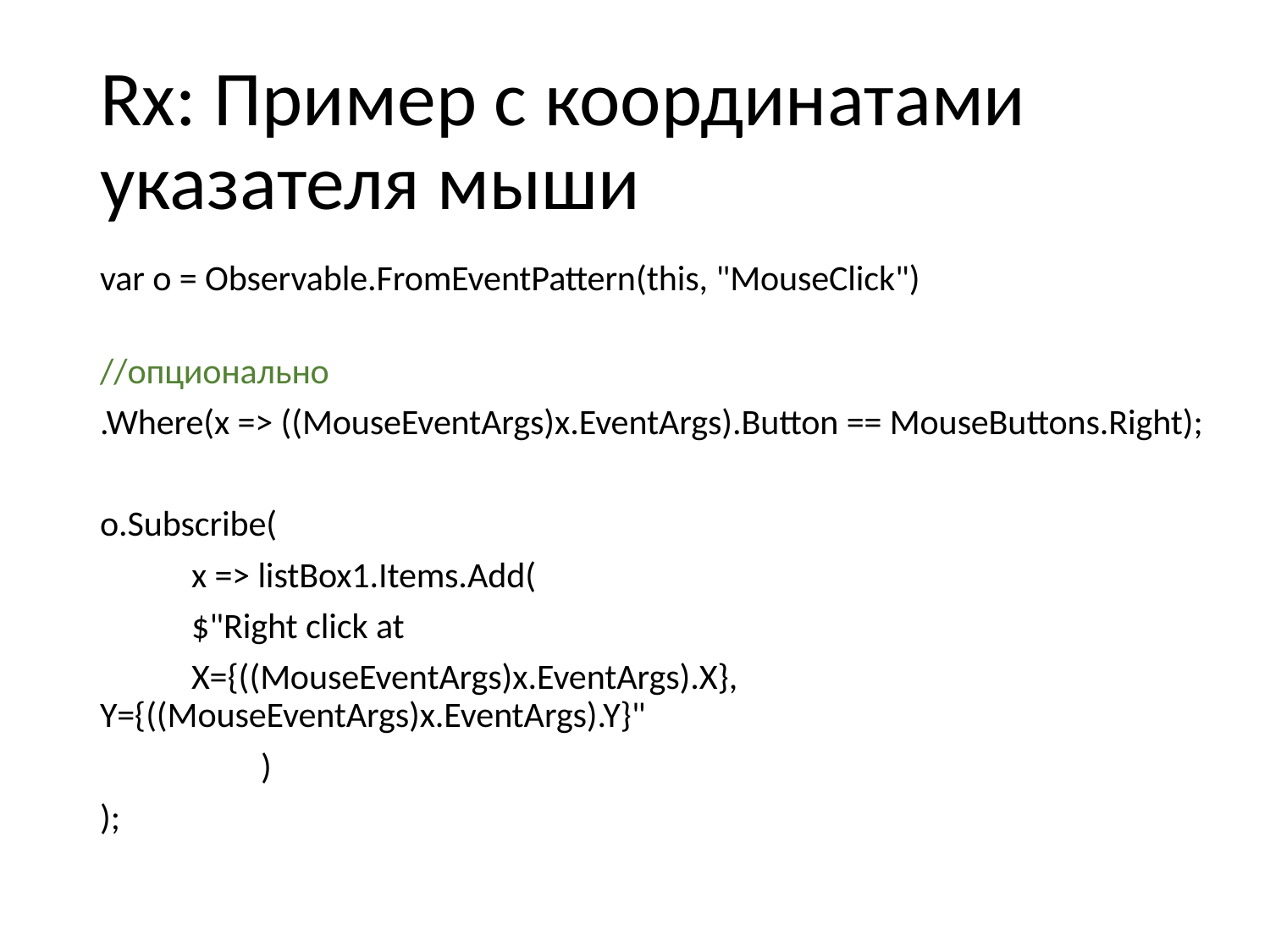

# Rx: Пример с координатами указателя мыши
var o = Observable.FromEventPattern(this, "MouseClick")
//опционально
.Where(x => ((MouseEventArgs)x.EventArgs).Button == MouseButtons.Right);

o.Subscribe(
	x => listBox1.Items.Add(
		$"Right click at
 		X={((MouseEventArgs)x.EventArgs).X}, 				Y={((MouseEventArgs)x.EventArgs).Y}"
                    )
);